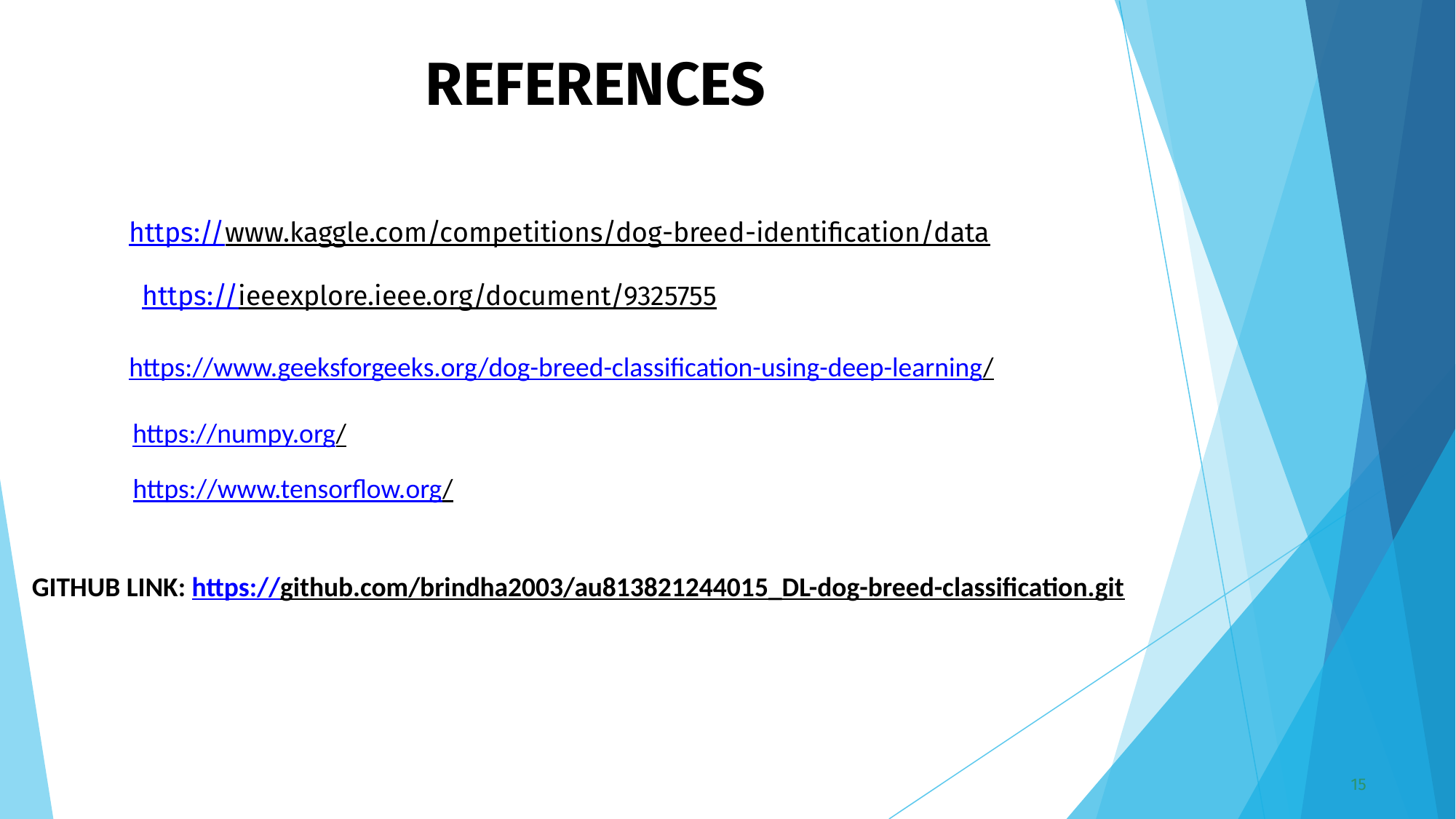

REFERENCES
https://www.kaggle.com/competitions/dog-breed-identification/data
https://ieeexplore.ieee.org/document/9325755
https://www.geeksforgeeks.org/dog-breed-classification-using-deep-learning/
https://numpy.org/

https://www.tensorflow.org/
GITHUB LINK: https://github.com/brindha2003/au813821244015_DL-dog-breed-classification.git
15